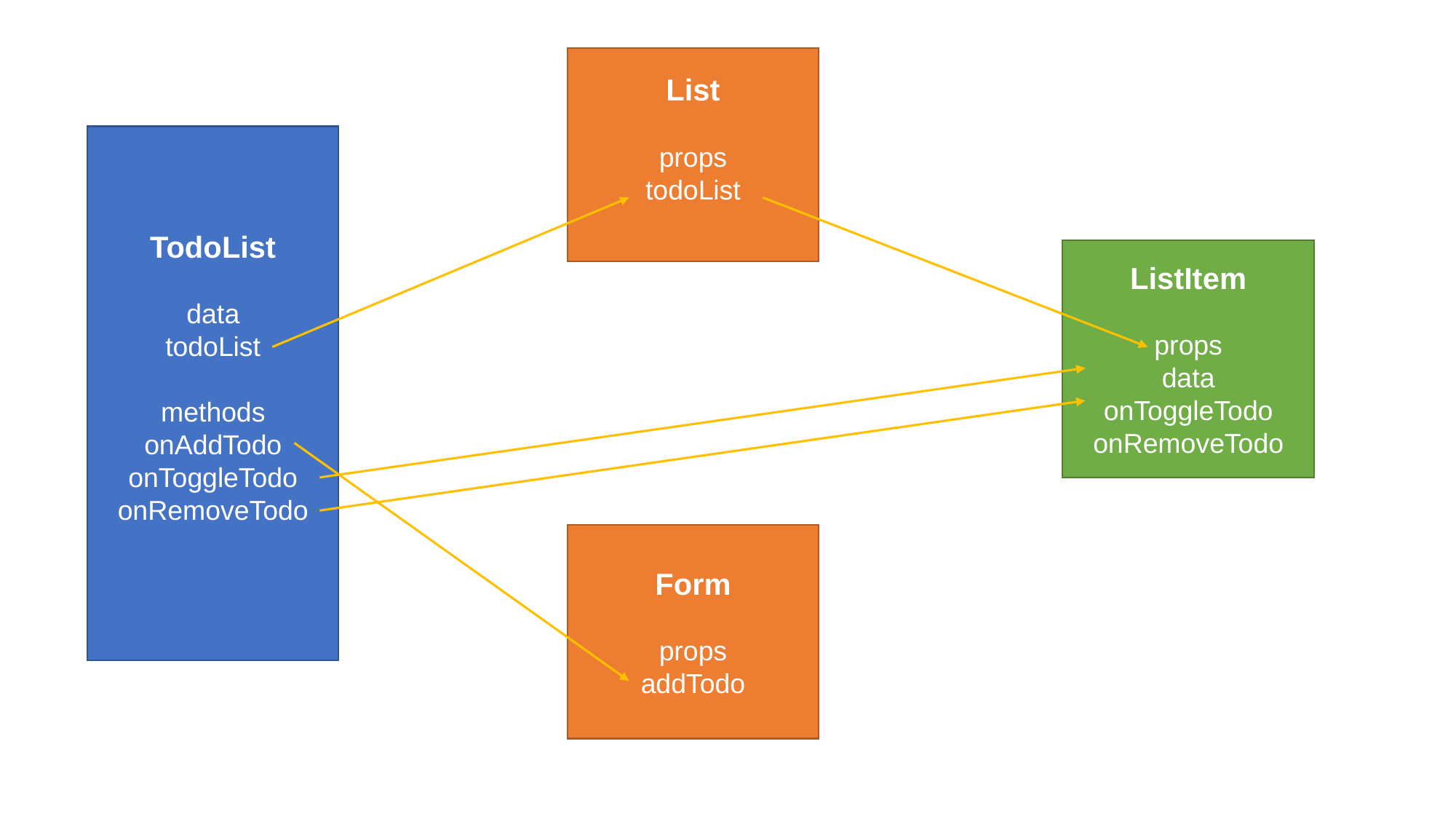

List

props
todoList

TodoList

data
todoList

methods
onAddTodo
onToggleTodo
onRemoveTodo

ListItem

props
data
onToggleTodo
onRemoveTodo
Form

props
addTodo